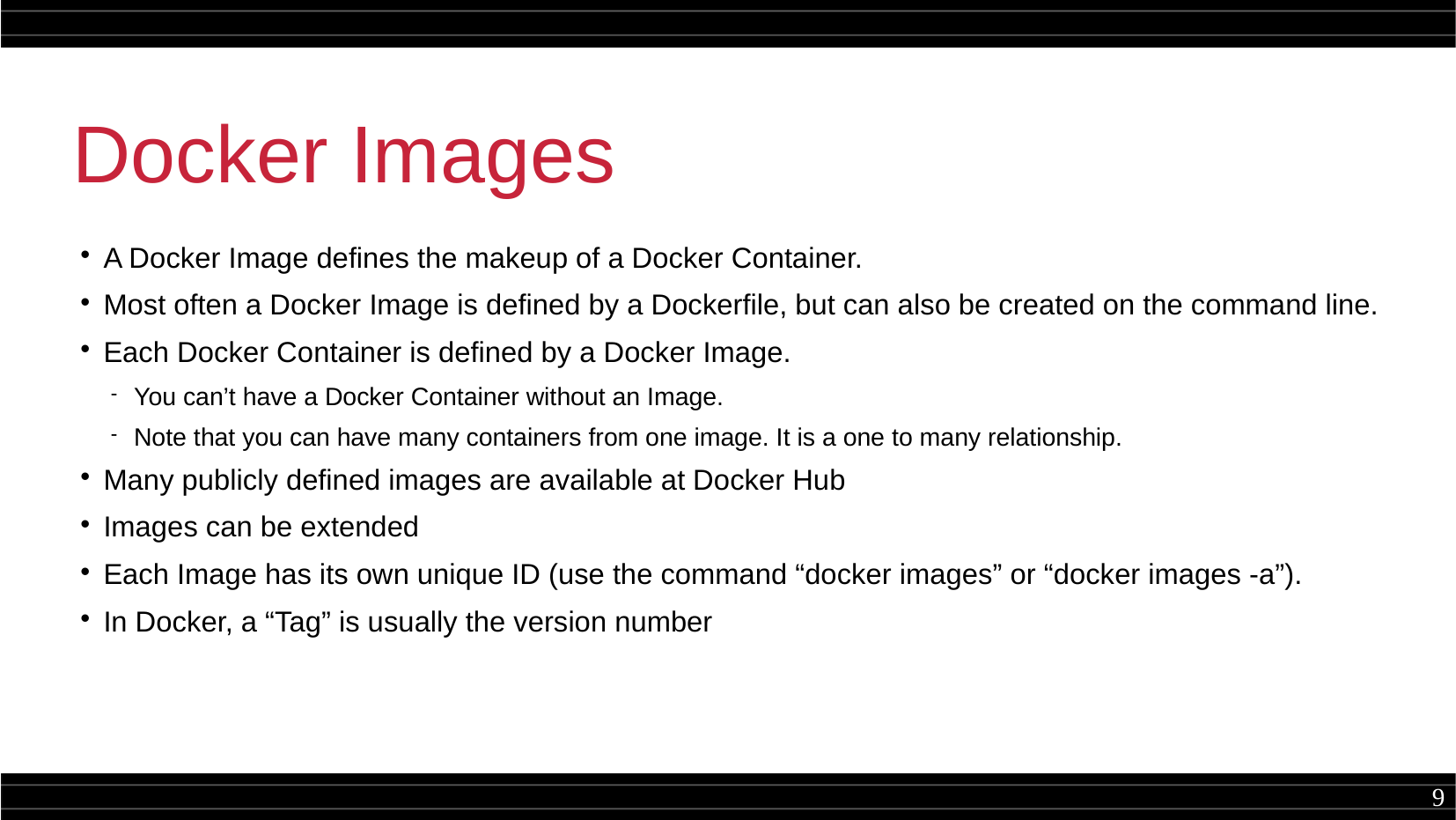

Docker Images
A Docker Image defines the makeup of a Docker Container.
Most often a Docker Image is defined by a Dockerfile, but can also be created on the command line.
Each Docker Container is defined by a Docker Image.
You can’t have a Docker Container without an Image.
Note that you can have many containers from one image. It is a one to many relationship.
Many publicly defined images are available at Docker Hub
Images can be extended
Each Image has its own unique ID (use the command “docker images” or “docker images -a”).
In Docker, a “Tag” is usually the version number